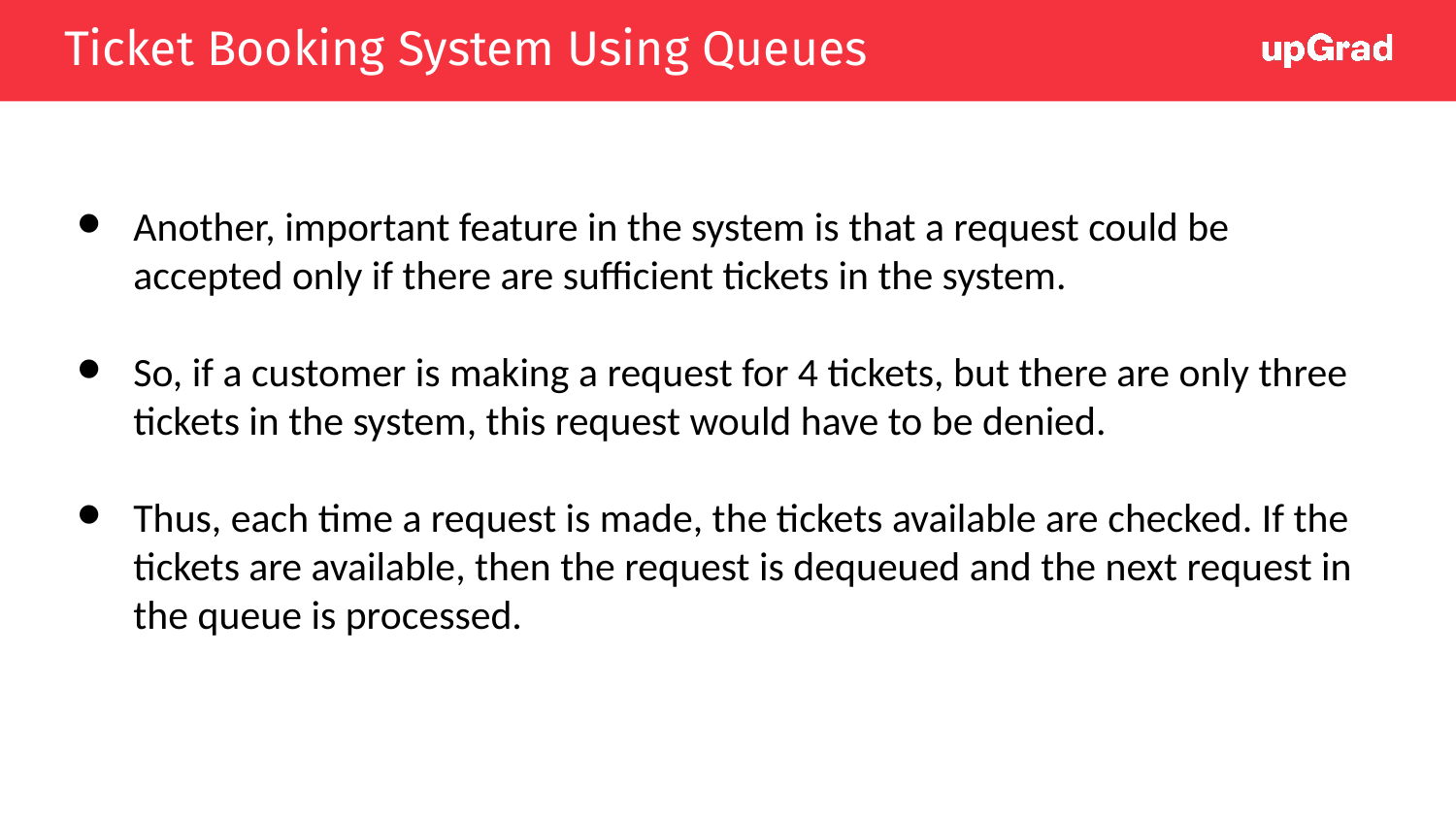

# Ticket Booking System Using Queues

Another, important feature in the system is that a request could be accepted only if there are sufficient tickets in the system.

So, if a customer is making a request for 4 tickets, but there are only three tickets in the system, this request would have to be denied.

Thus, each time a request is made, the tickets available are checked. If the tickets are available, then the request is dequeued and the next request in the queue is processed.